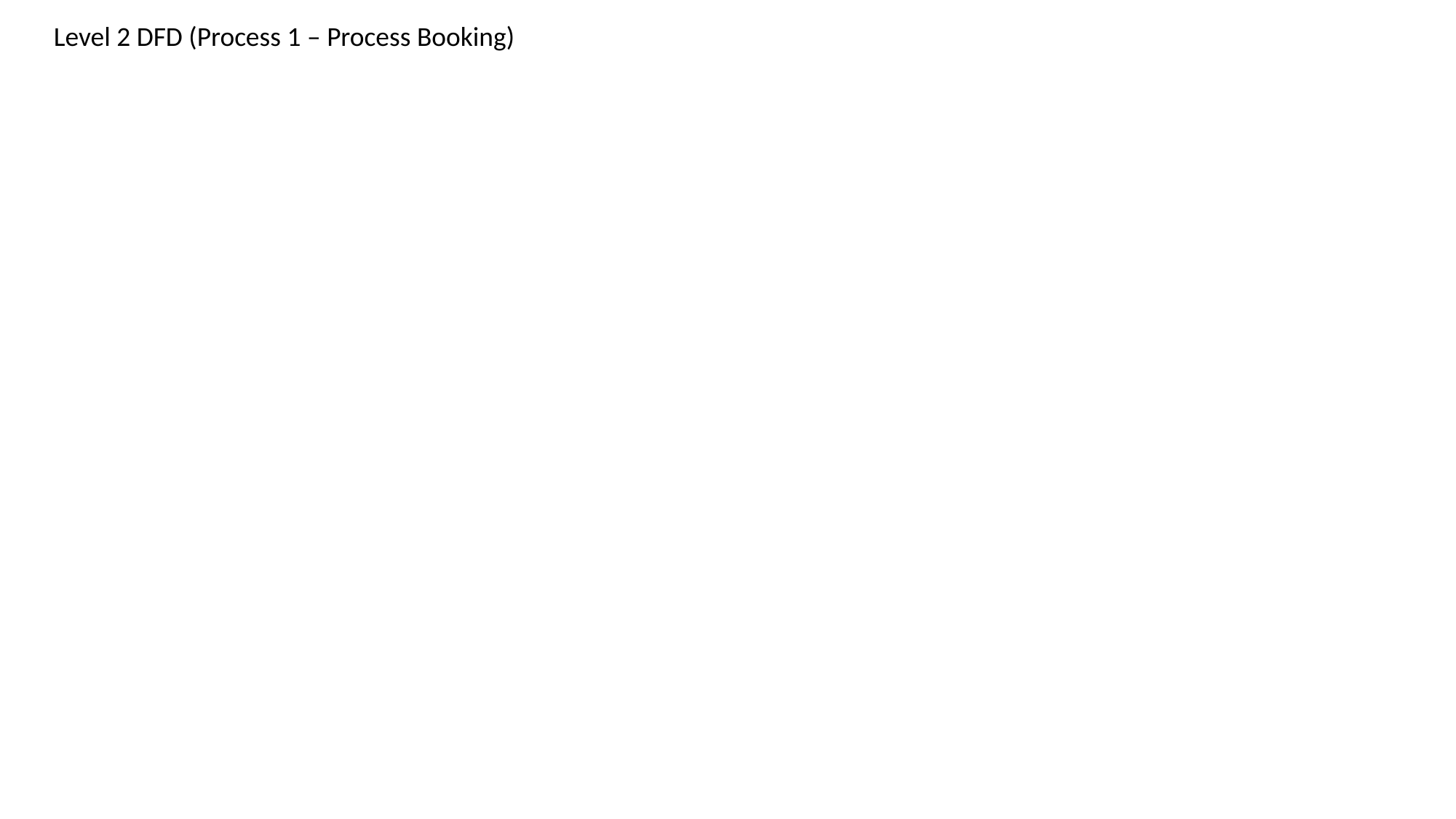

Level 2 DFD (Process 1 – Process Booking)